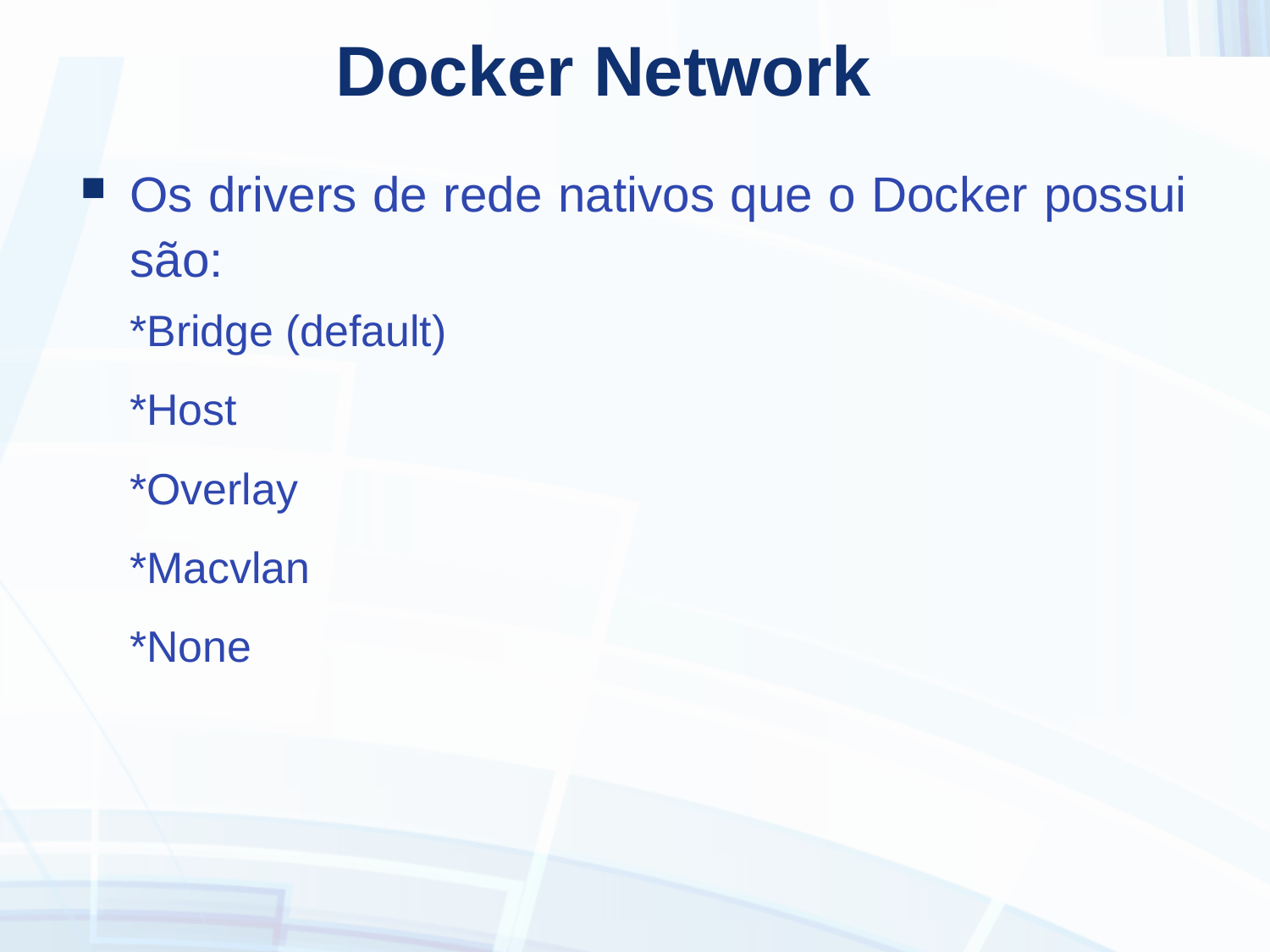

# Docker Network
Os drivers de rede nativos que o Docker possui são:
*Bridge (default)
*Host
*Overlay
*Macvlan
*None